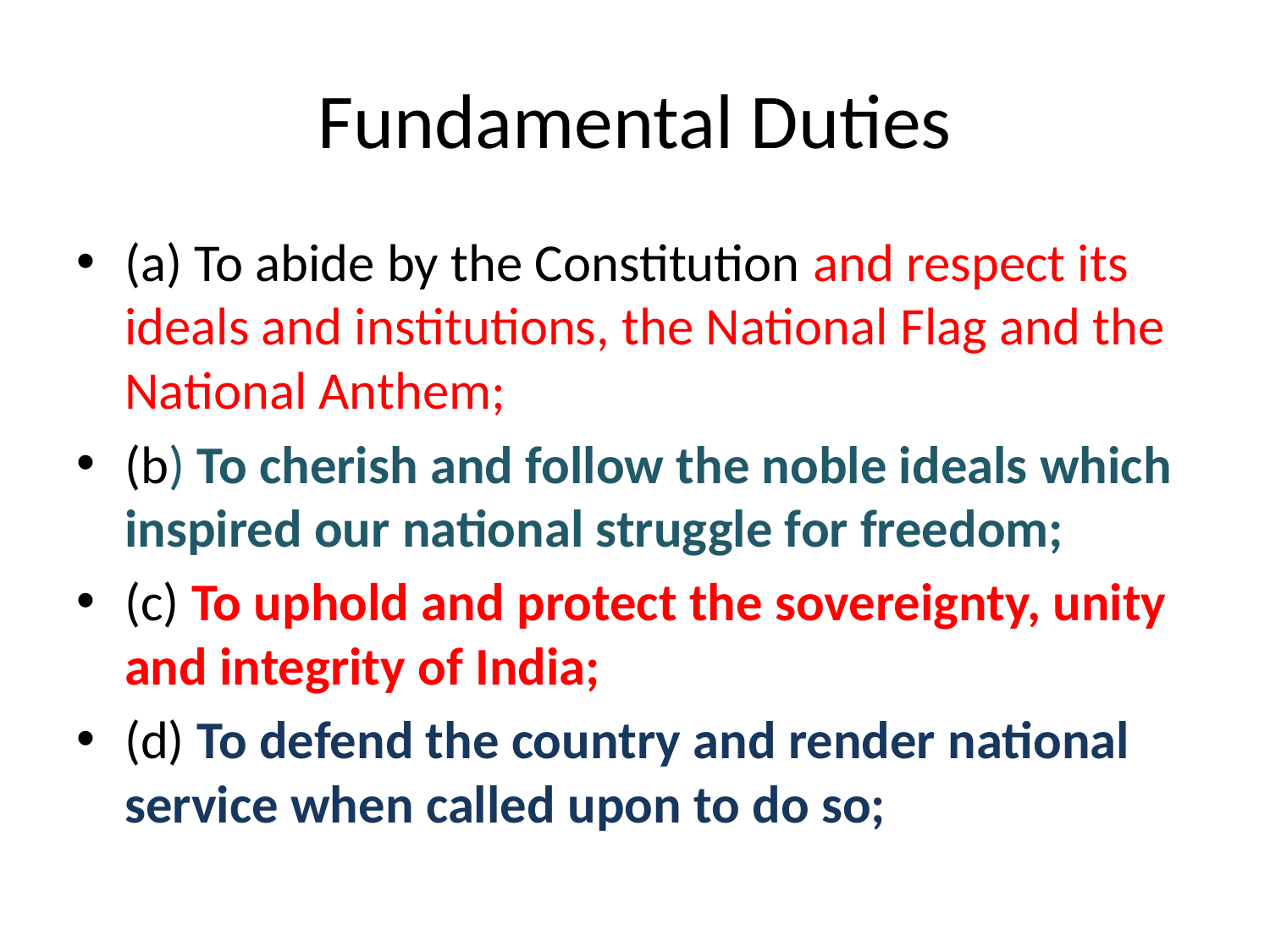

# Fundamental Duties
(a) To abide by the Constitution and respect its ideals and institutions, the National Flag and the National Anthem;
(b) To cherish and follow the noble ideals which inspired our national struggle for freedom;
(c) To uphold and protect the sovereignty, unity and integrity of India;
(d) To defend the country and render national service when called upon to do so;